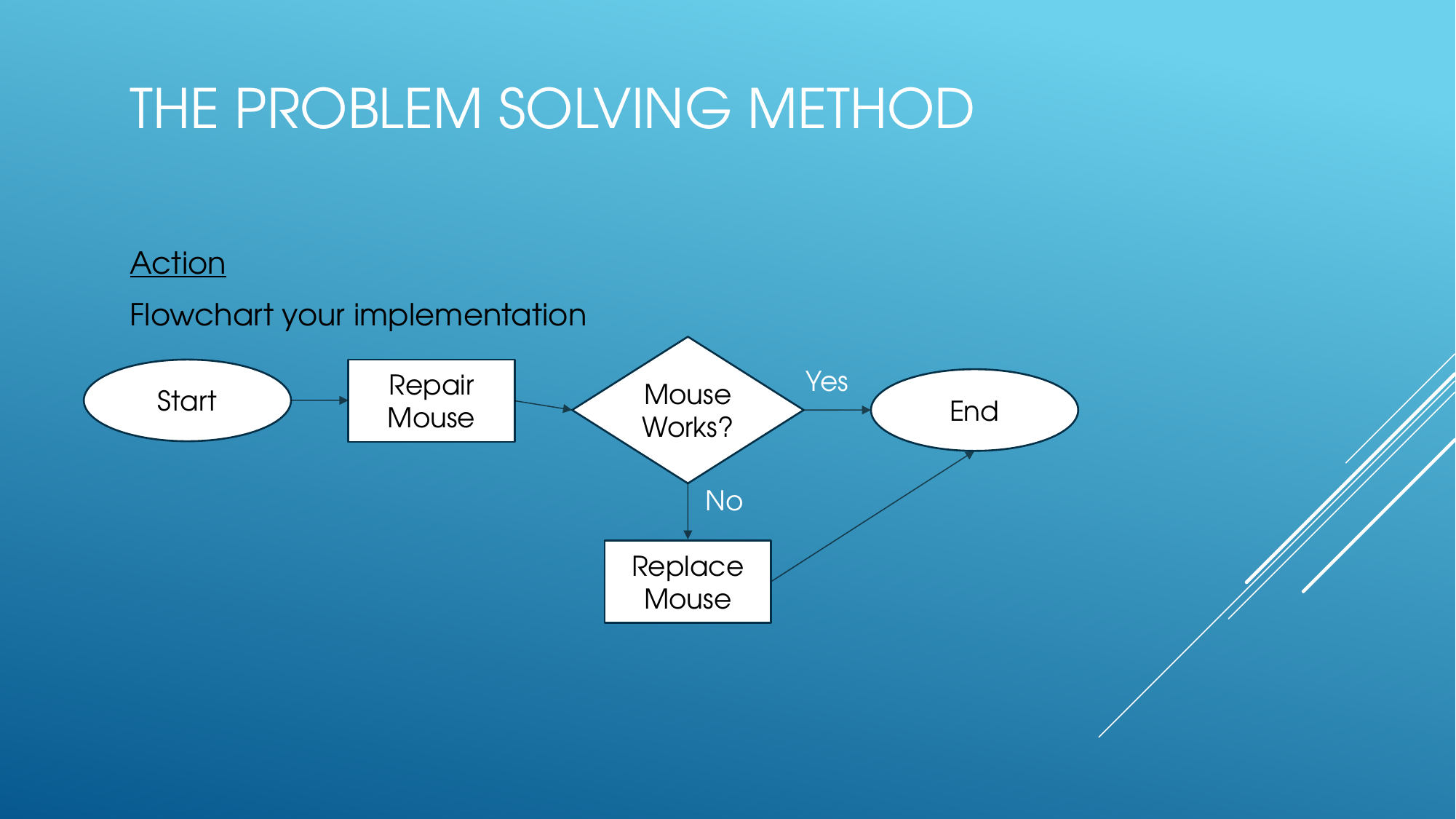

# The problem solving method
Action
Flowchart your implementation

Mouse
Works?
Yes
Start
Repair Mouse
End
No
Replace Mouse